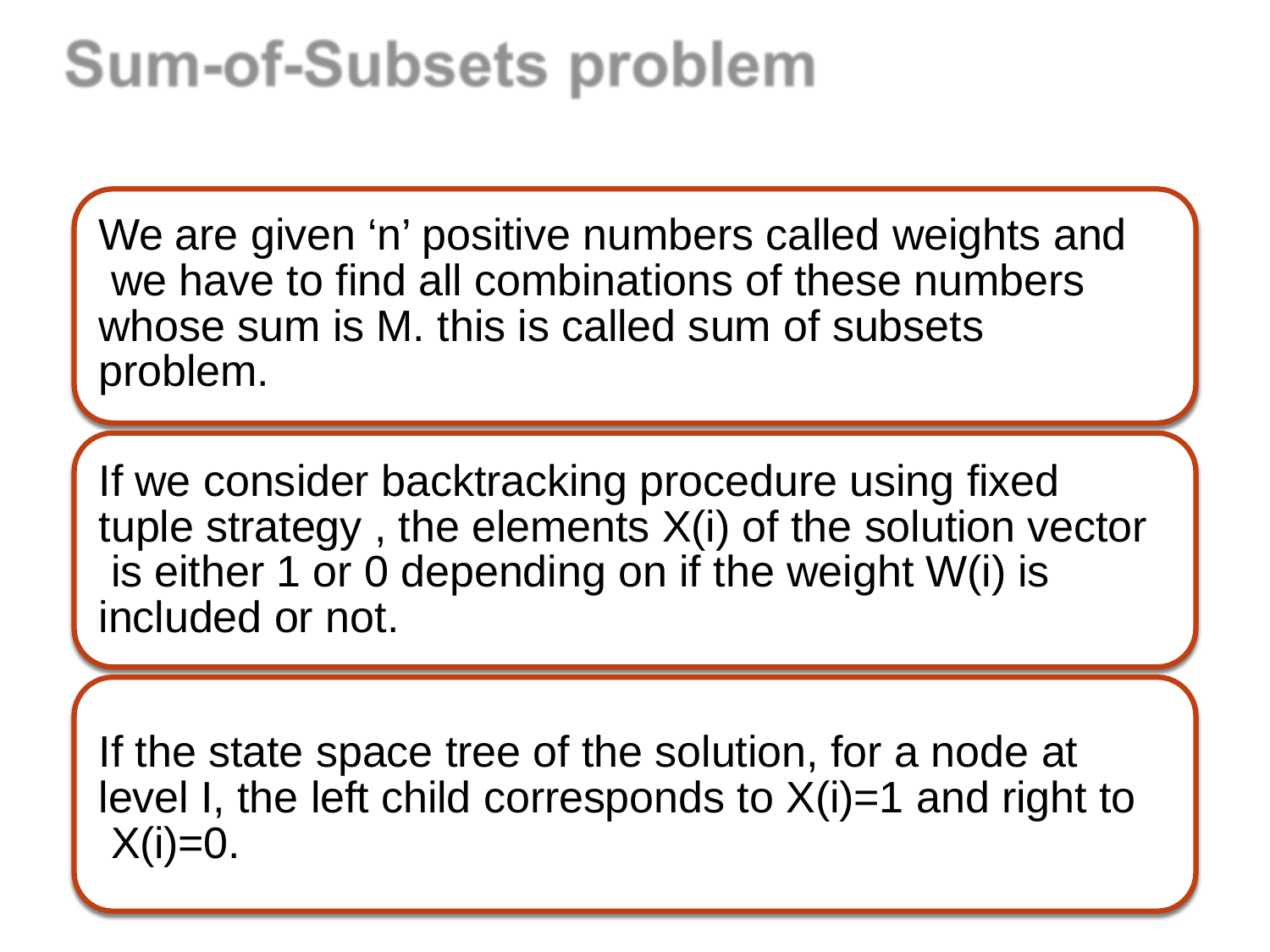

We are given ‘n’ positive numbers called weights and  we have to find all combinations of these numbers  whose sum is M. this is called sum of subsets  problem.

If we consider backtracking procedure using fixed  tuple strategy , the elements X(i) of the solution vector  is either 1 or 0 depending on if the weight W(i) is  included or not.

If the state space tree of the solution, for a node at  level I, the left child corresponds to X(i)=1 and right to  X(i)=0.